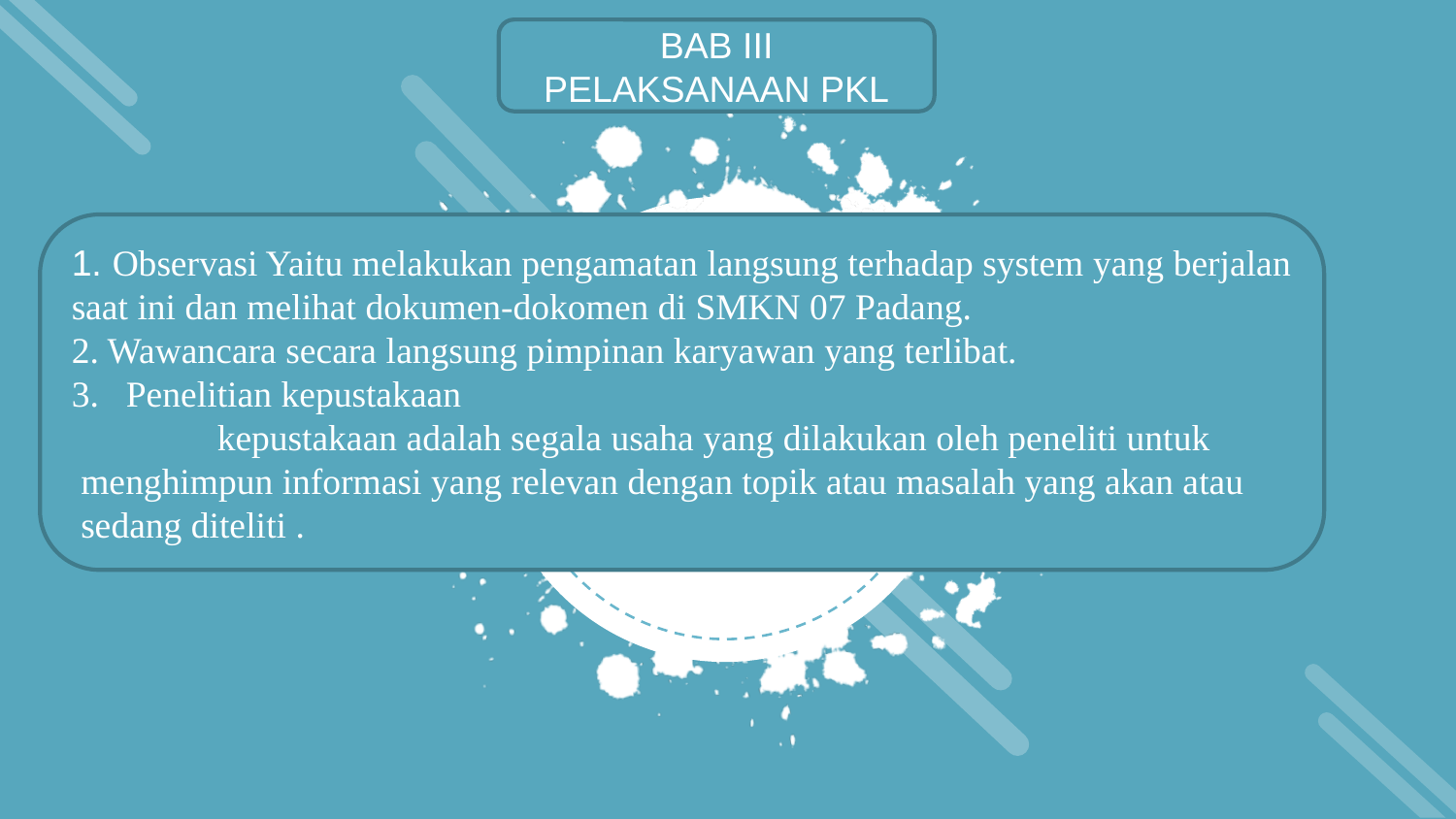

BAB III
PELAKSANAAN PKL
1. Observasi Yaitu melakukan pengamatan langsung terhadap system yang berjalan saat ini dan melihat dokumen-dokomen di SMKN 07 Padang.
2. Wawancara secara langsung pimpinan karyawan yang terlibat.
Penelitian kepustakaan
	kepustakaan adalah segala usaha yang dilakukan oleh peneliti untuk
 menghimpun informasi yang relevan dengan topik atau masalah yang akan atau
 sedang diteliti .